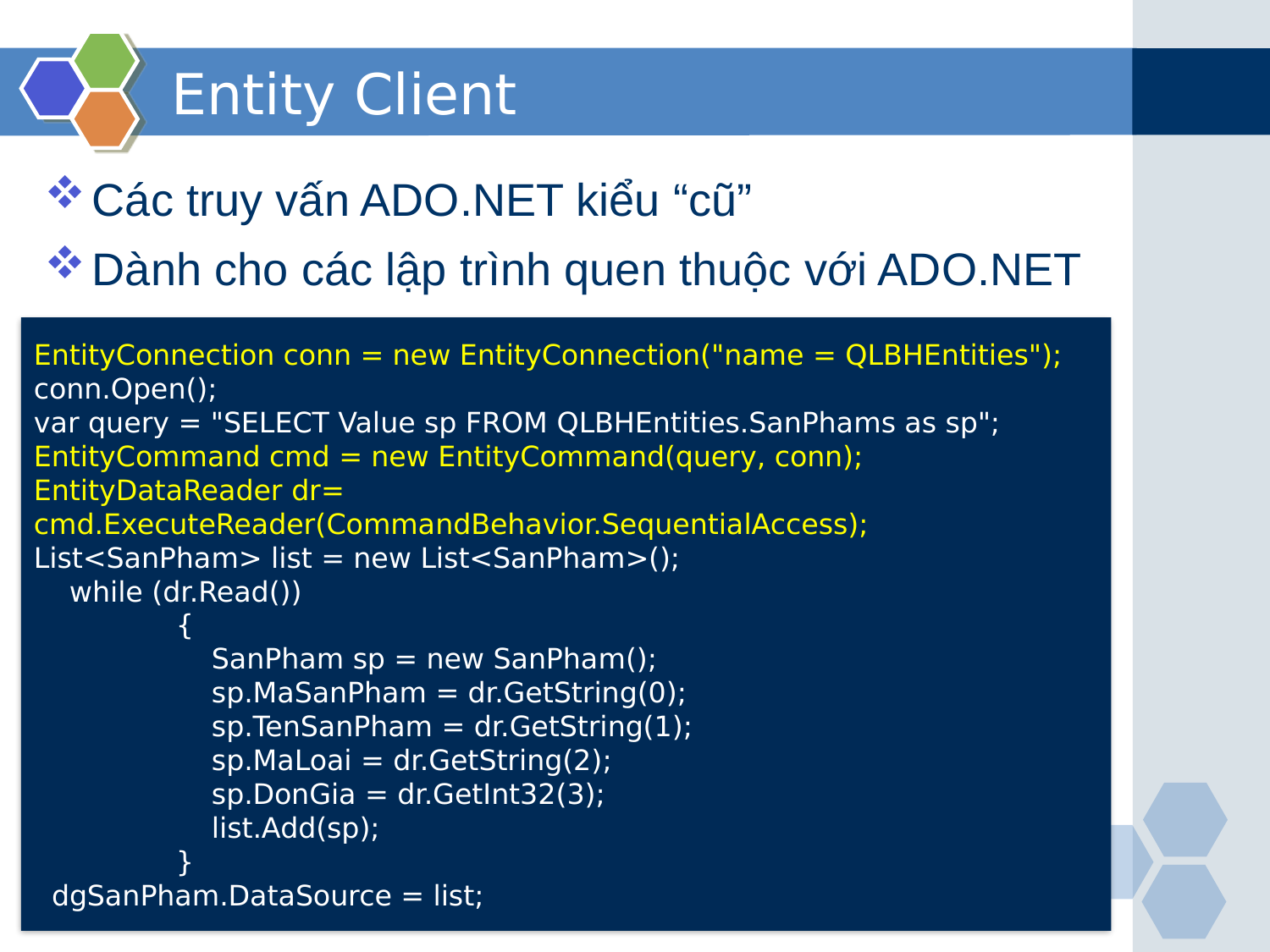

# Entity Client

Các truy vấn ADO.NET kiểu “cũ”
Dành cho các lập trình quen thuộc với ADO.NET
EntityConnection conn = new EntityConnection("name = QLBHEntities");
conn.Open();
var query = "SELECT Value sp FROM QLBHEntities.SanPhams as sp";
EntityCommand cmd = new EntityCommand(query, conn);
EntityDataReader dr= 		cmd.ExecuteReader(CommandBehavior.SequentialAccess);
List<SanPham> list = new List<SanPham>();
    while (dr.Read())
                {
                    SanPham sp = new SanPham();
                    sp.MaSanPham = dr.GetString(0);
                    sp.TenSanPham = dr.GetString(1);
                    sp.MaLoai = dr.GetString(2);
                    sp.DonGia = dr.GetInt32(3);
                    list.Add(sp);
                }
  dgSanPham.DataSource = list;